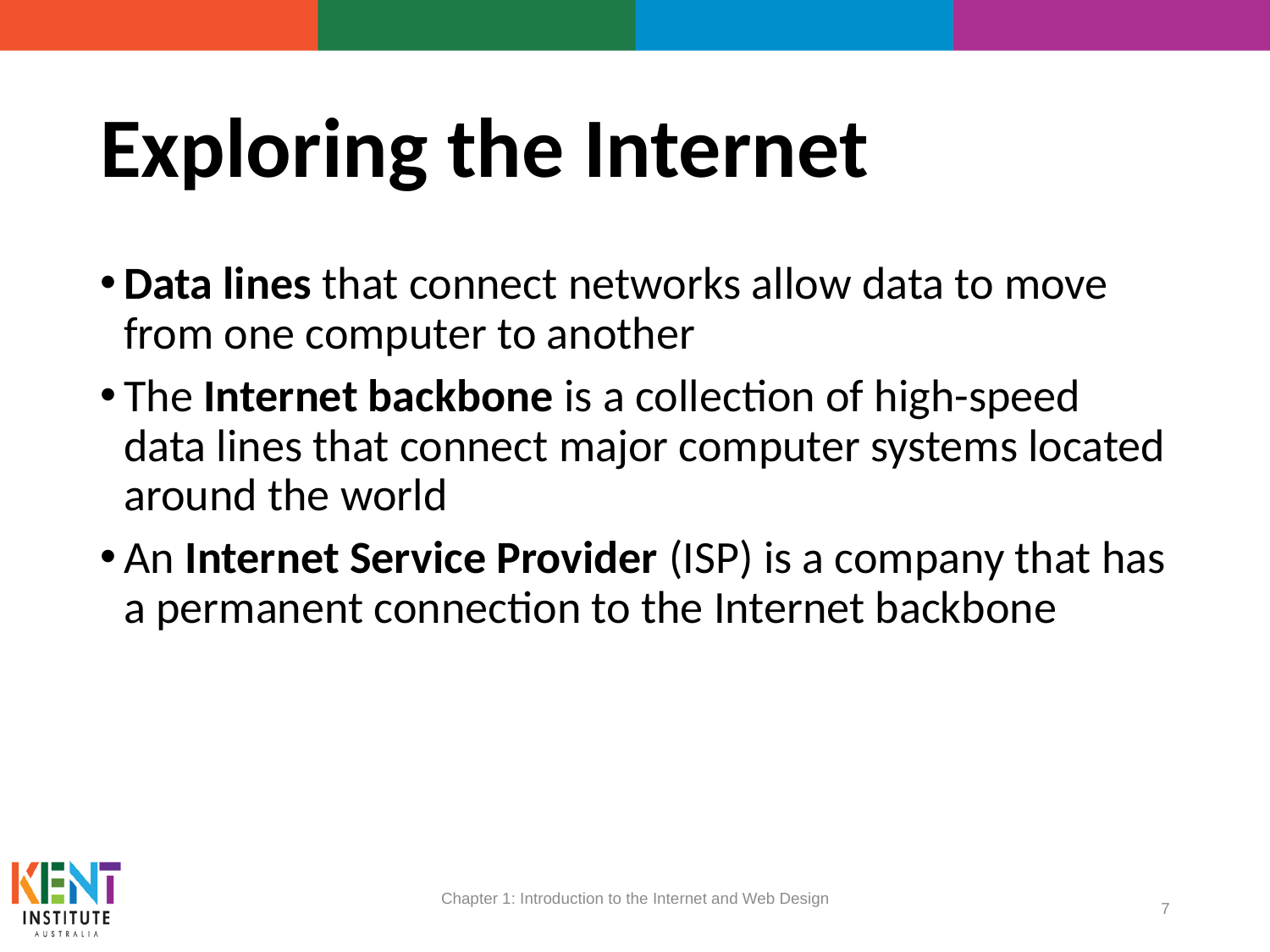

# Exploring the Internet
Data lines that connect networks allow data to move from one computer to another
The Internet backbone is a collection of high-speed data lines that connect major computer systems located around the world
An Internet Service Provider (ISP) is a company that has a permanent connection to the Internet backbone

Chapter 1: Introduction to the Internet and Web Design

7